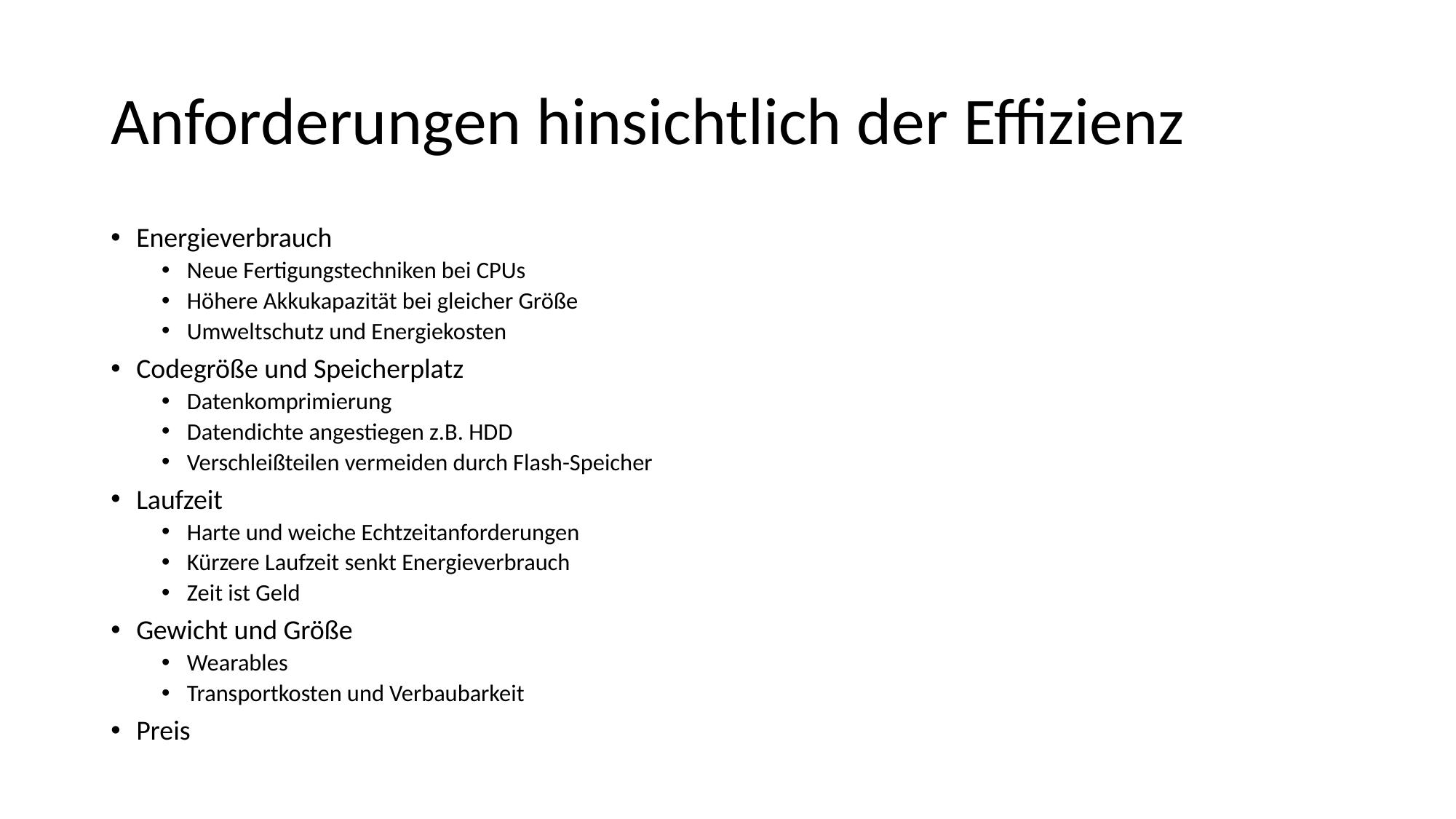

# Anforderungen hinsichtlich der Effizienz
Energieverbrauch
Neue Fertigungstechniken bei CPUs
Höhere Akkukapazität bei gleicher Größe
Umweltschutz und Energiekosten
Codegröße und Speicherplatz
Datenkomprimierung
Datendichte angestiegen z.B. HDD
Verschleißteilen vermeiden durch Flash-Speicher
Laufzeit
Harte und weiche Echtzeitanforderungen
Kürzere Laufzeit senkt Energieverbrauch
Zeit ist Geld
Gewicht und Größe
Wearables
Transportkosten und Verbaubarkeit
Preis